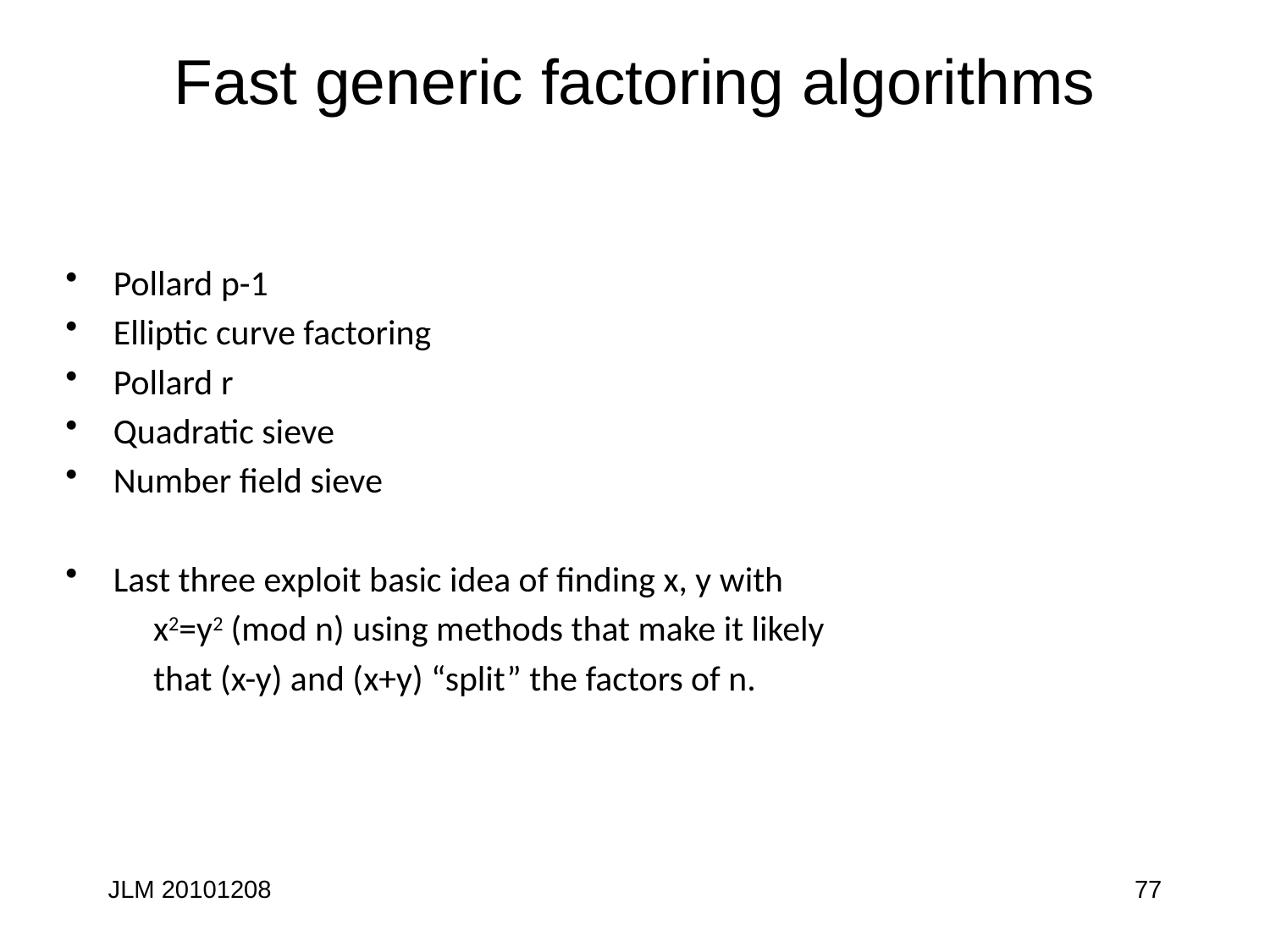

# Fast generic factoring algorithms
Pollard p-1
Elliptic curve factoring
Pollard r
Quadratic sieve
Number field sieve

Last three exploit basic idea of finding x, y with
    x2=y2 (mod n) using methods that make it likely
    that (x-y) and (x+y) “split” the factors of n.
JLM 20101208
77